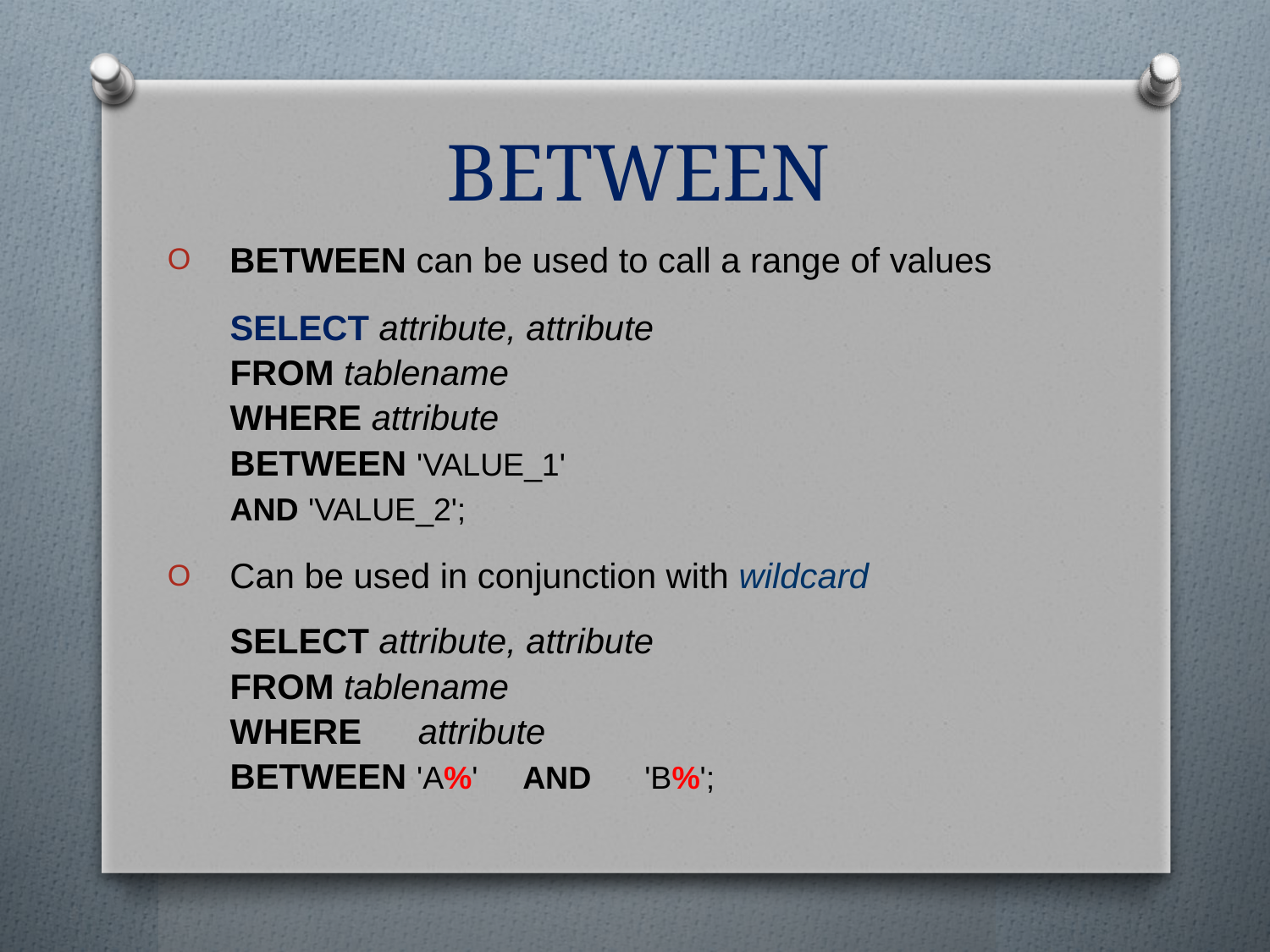

# BETWEEN
BETWEEN can be used to call a range of values

SELECT attribute, attribute
FROM tablename
WHERE attribute
BETWEEN 'VALUE_1'
AND 'VALUE_2';

Can be used in conjunction with wildcard

SELECT attribute, attribute
FROM tablename
WHERE 	attribute
BETWEEN 'A%'     AND      'B%';